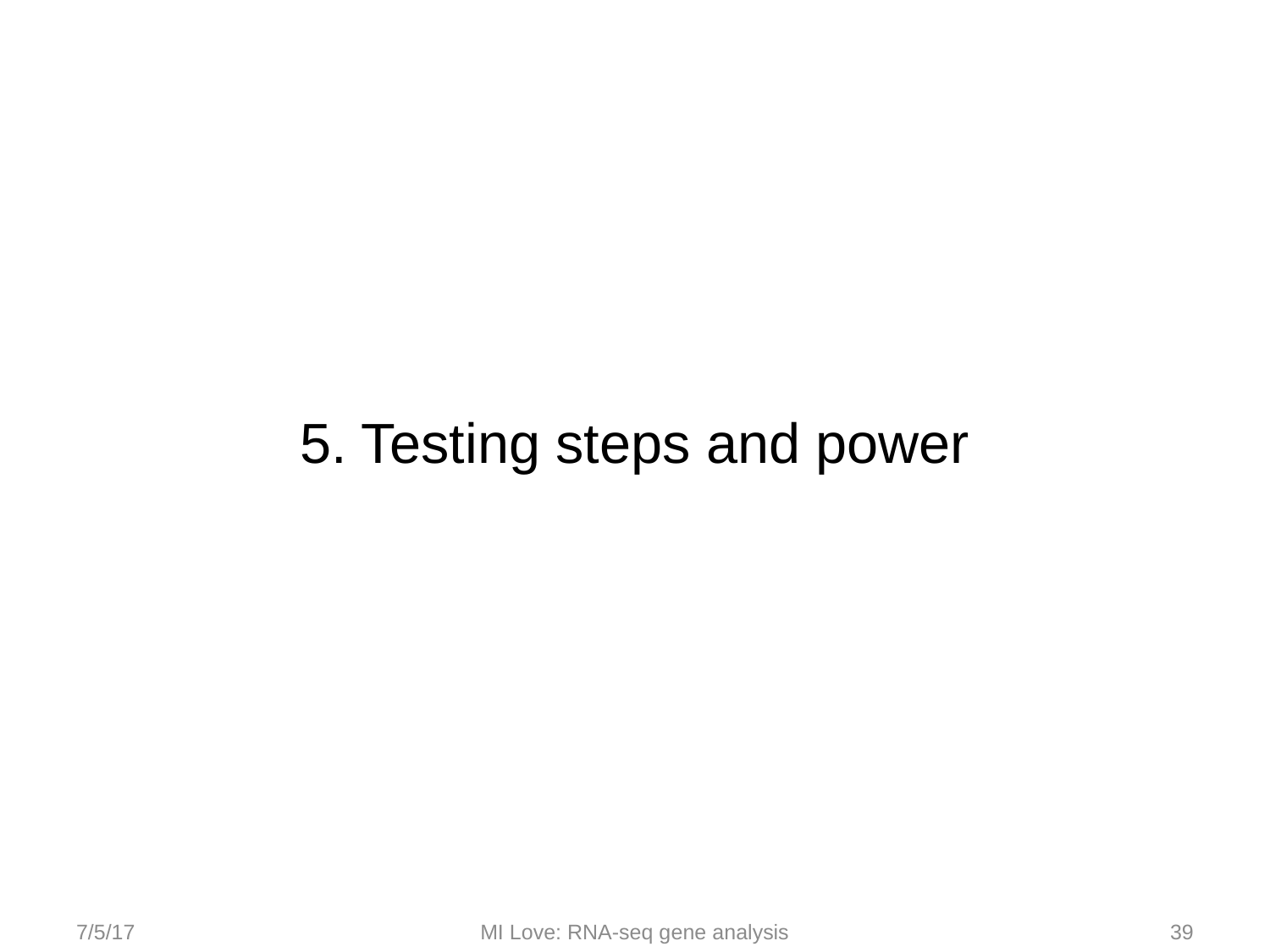

# 5. Testing steps and power
7/5/17
MI Love: RNA-seq gene analysis
39